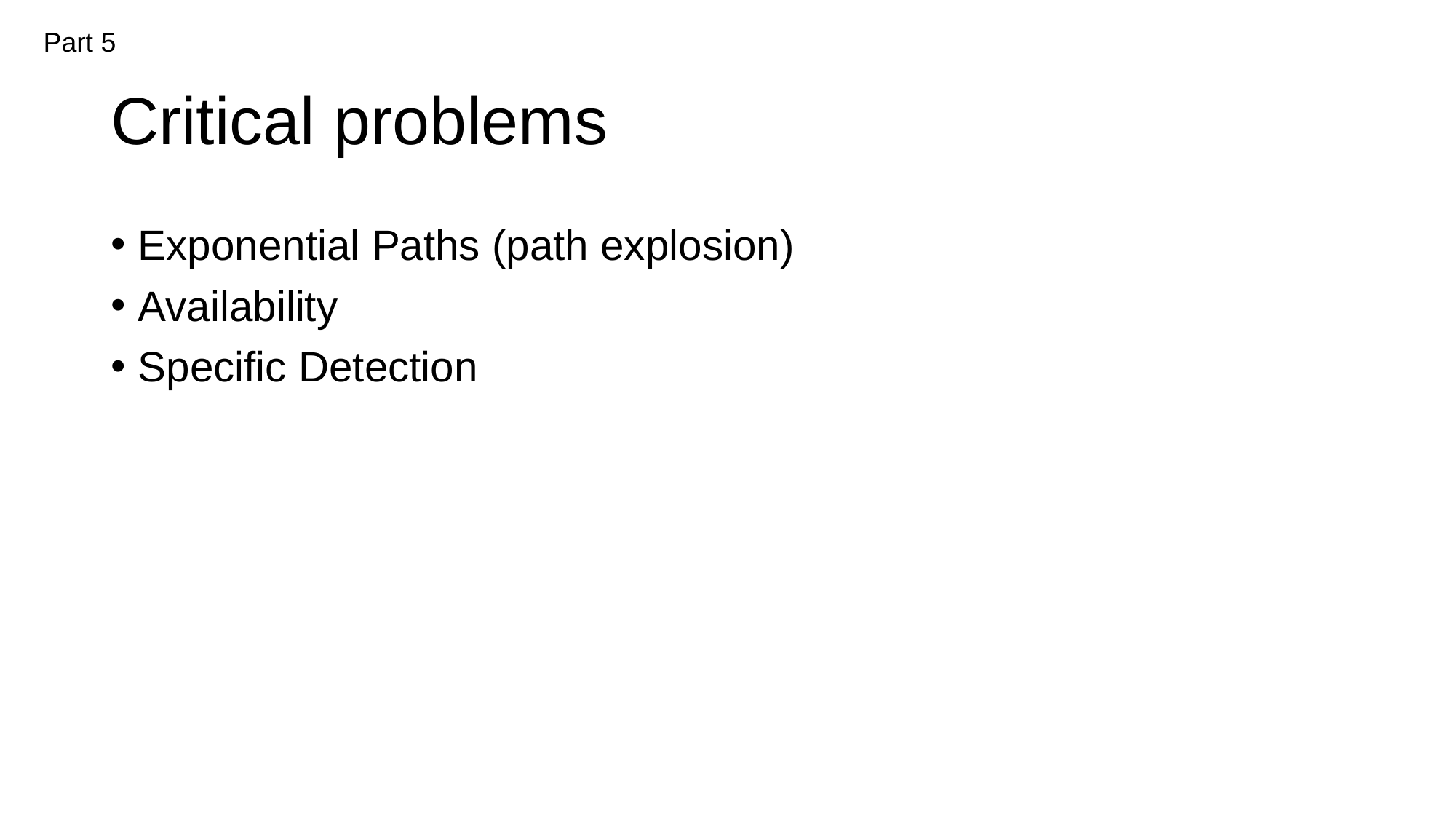

Part 5
# Critical problems
Exponential Paths (path explosion)
Availability
Specific Detection